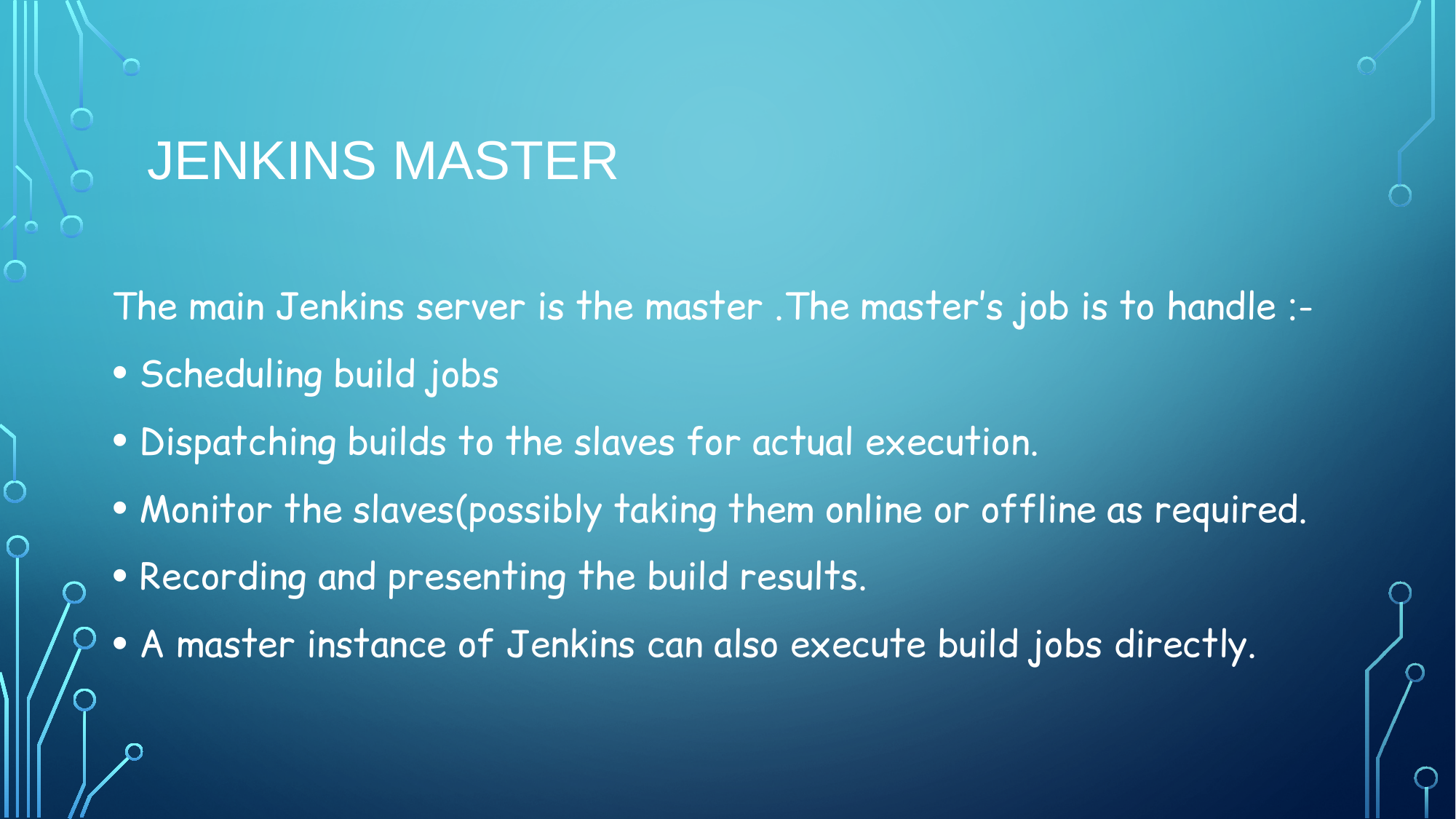

# JENKINS MASTER
The main Jenkins server is the master .The master’s job is to handle :-
Scheduling build jobs
Dispatching builds to the slaves for actual execution.
Monitor the slaves(possibly taking them online or offline as required.
Recording and presenting the build results.
A master instance of Jenkins can also execute build jobs directly.